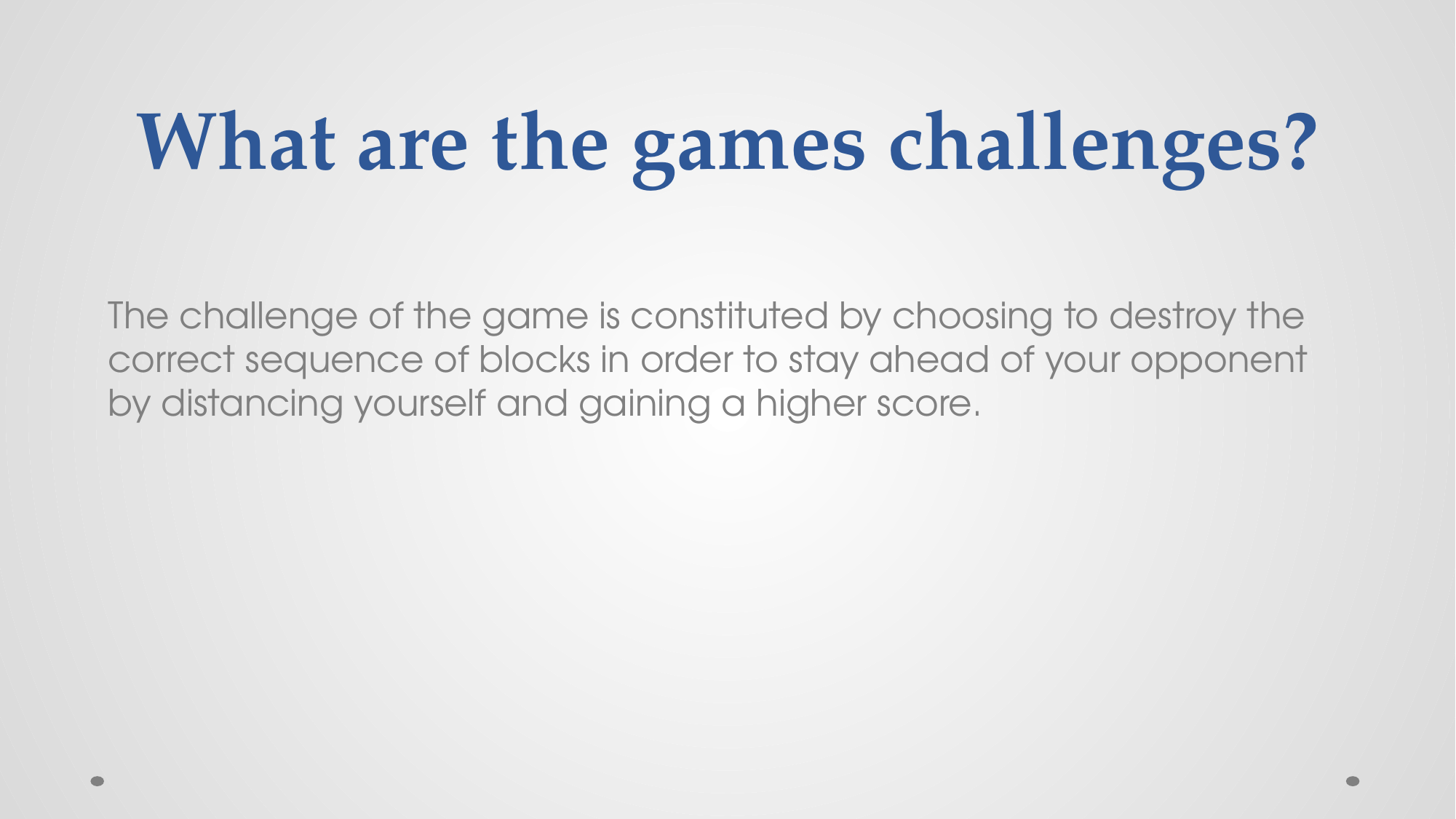

# What are the games challenges?
The challenge of the game is constituted by choosing to destroy the correct sequence of blocks in order to stay ahead of your opponent by distancing yourself and gaining a higher score.